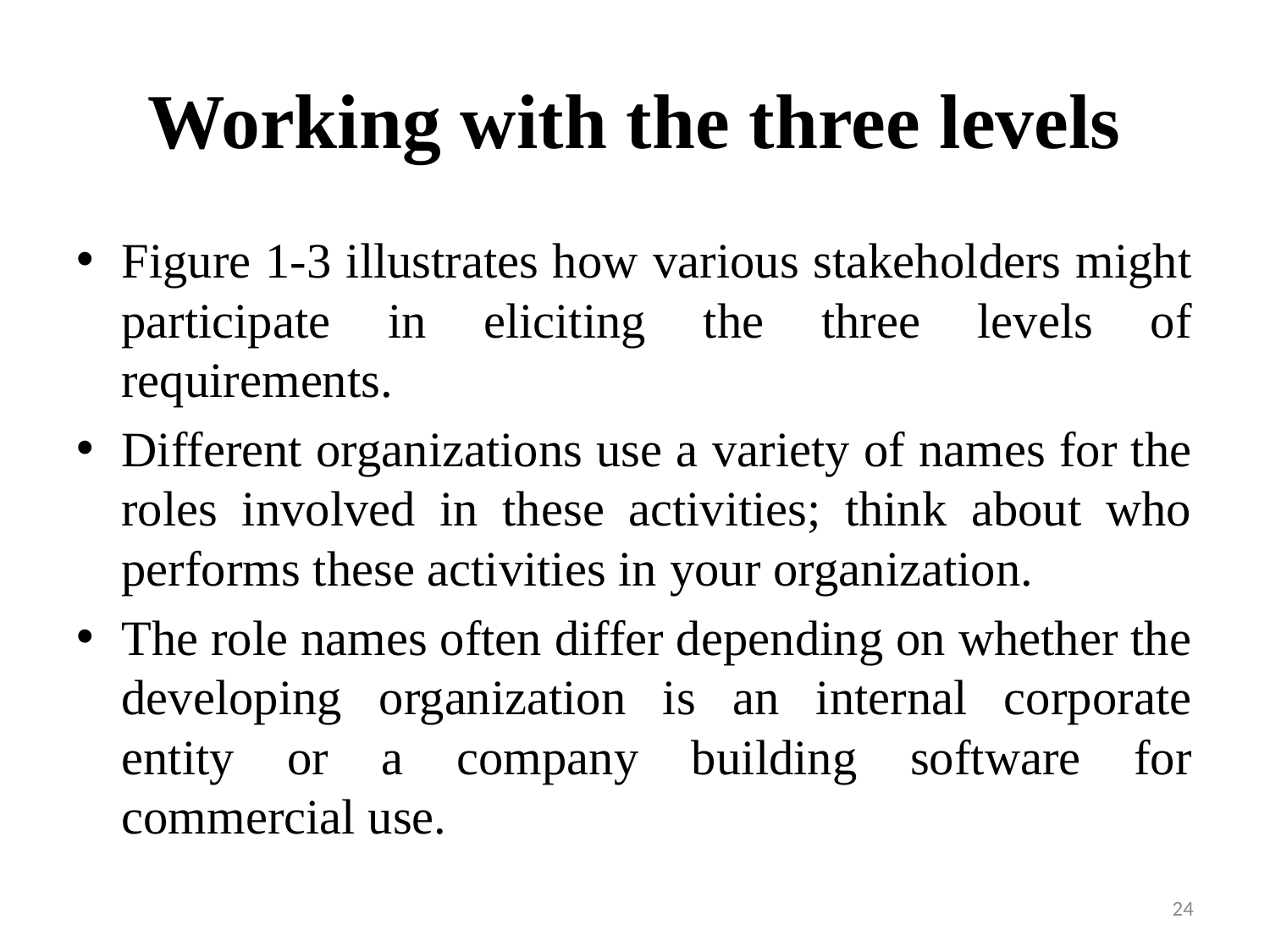

# Working with the three levels
Figure 1-3 illustrates how various stakeholders might participate in eliciting the three levels of requirements.
Different organizations use a variety of names for the roles involved in these activities; think about who performs these activities in your organization.
The role names often differ depending on whether the developing organization is an internal corporate entity or a company building software for commercial use.
24